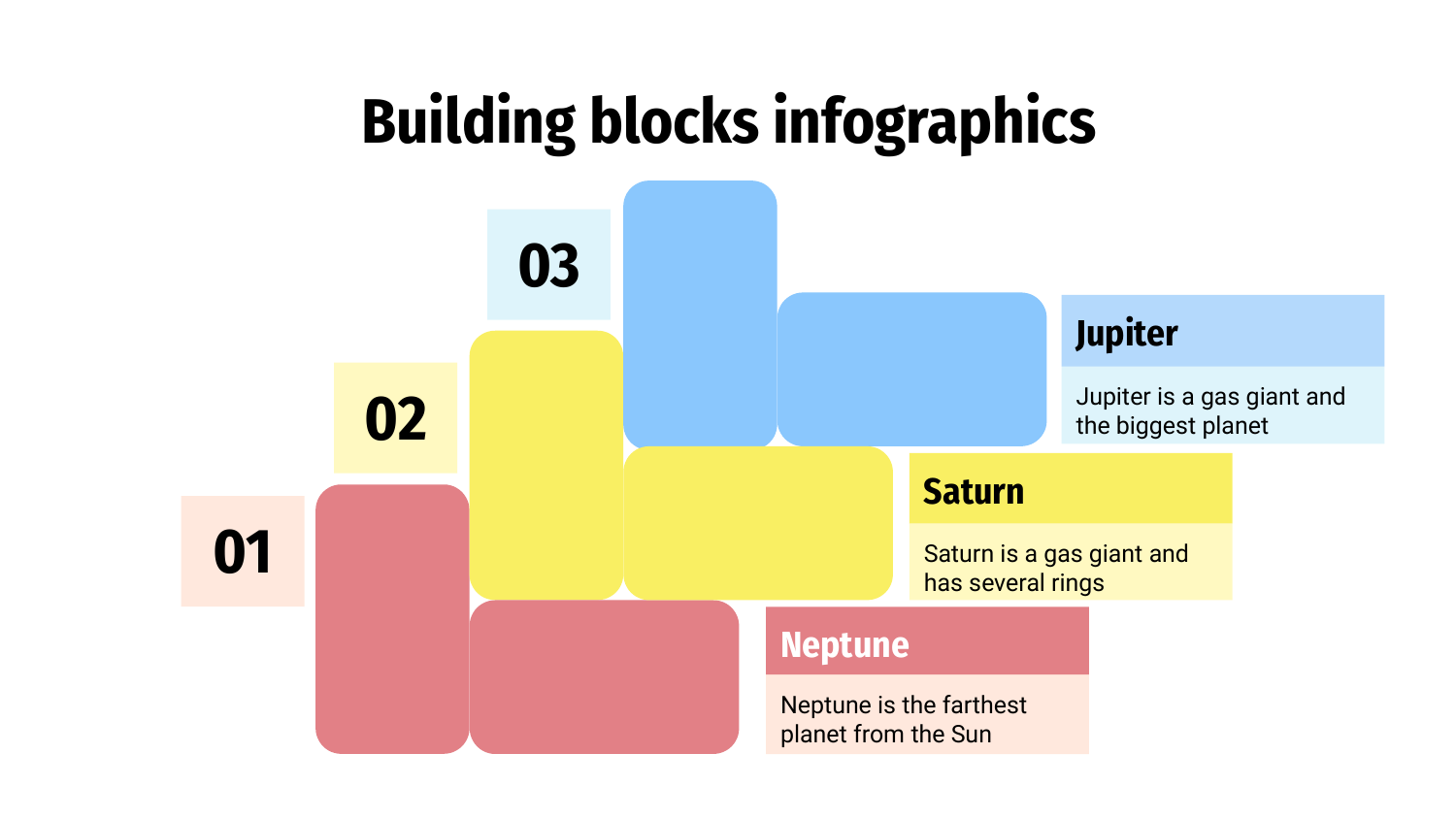

# Building blocks infographics

03

Jupiter
Jupiter is a gas giant and the biggest planet

02

Saturn
Saturn is a gas giant and has several rings

01

Neptune
Neptune is the farthest planet from the Sun